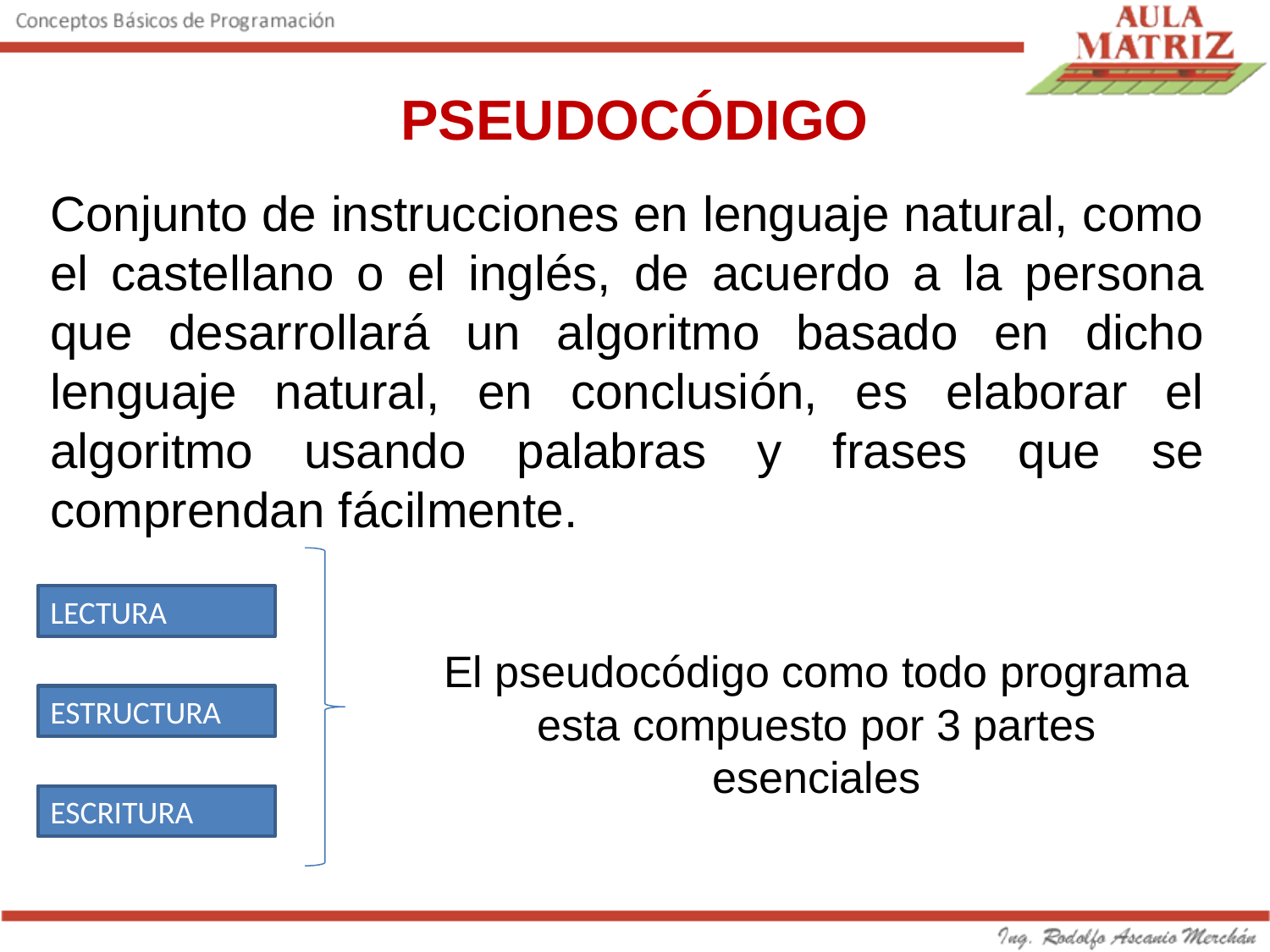

# PSEUDOCÓDIGO
Conjunto de instrucciones en lenguaje natural, como el castellano o el inglés, de acuerdo a la persona que desarrollará un algoritmo basado en dicho lenguaje natural, en conclusión, es elaborar el algoritmo usando palabras y frases que se comprendan fácilmente.

LECTURA
El pseudocódigo como todo programa esta compuesto por 3 partes esenciales
ESTRUCTURA
ESCRITURA